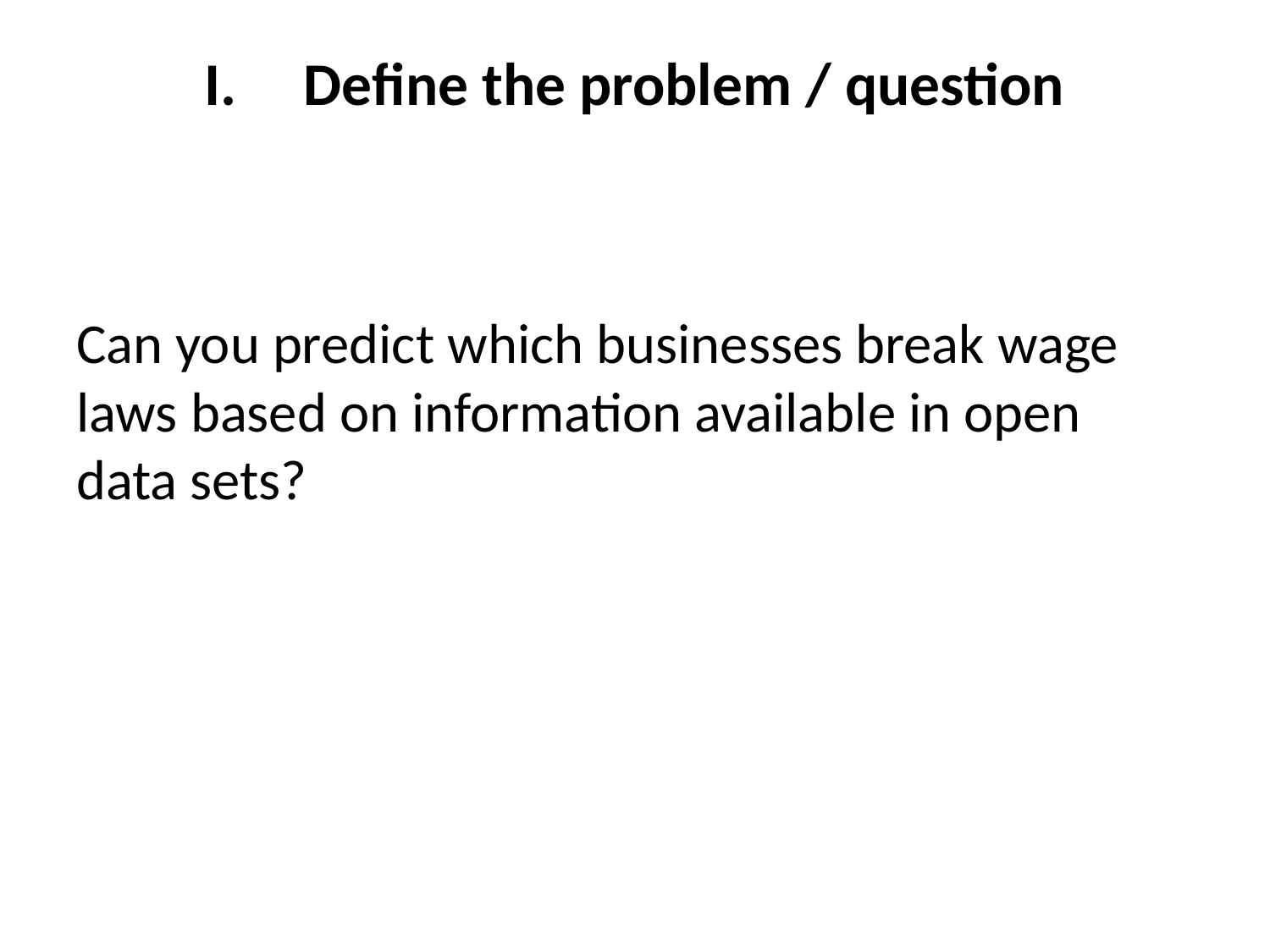

# I.	Define the problem / question

Can you predict which businesses break wage laws based on information available in open data sets?